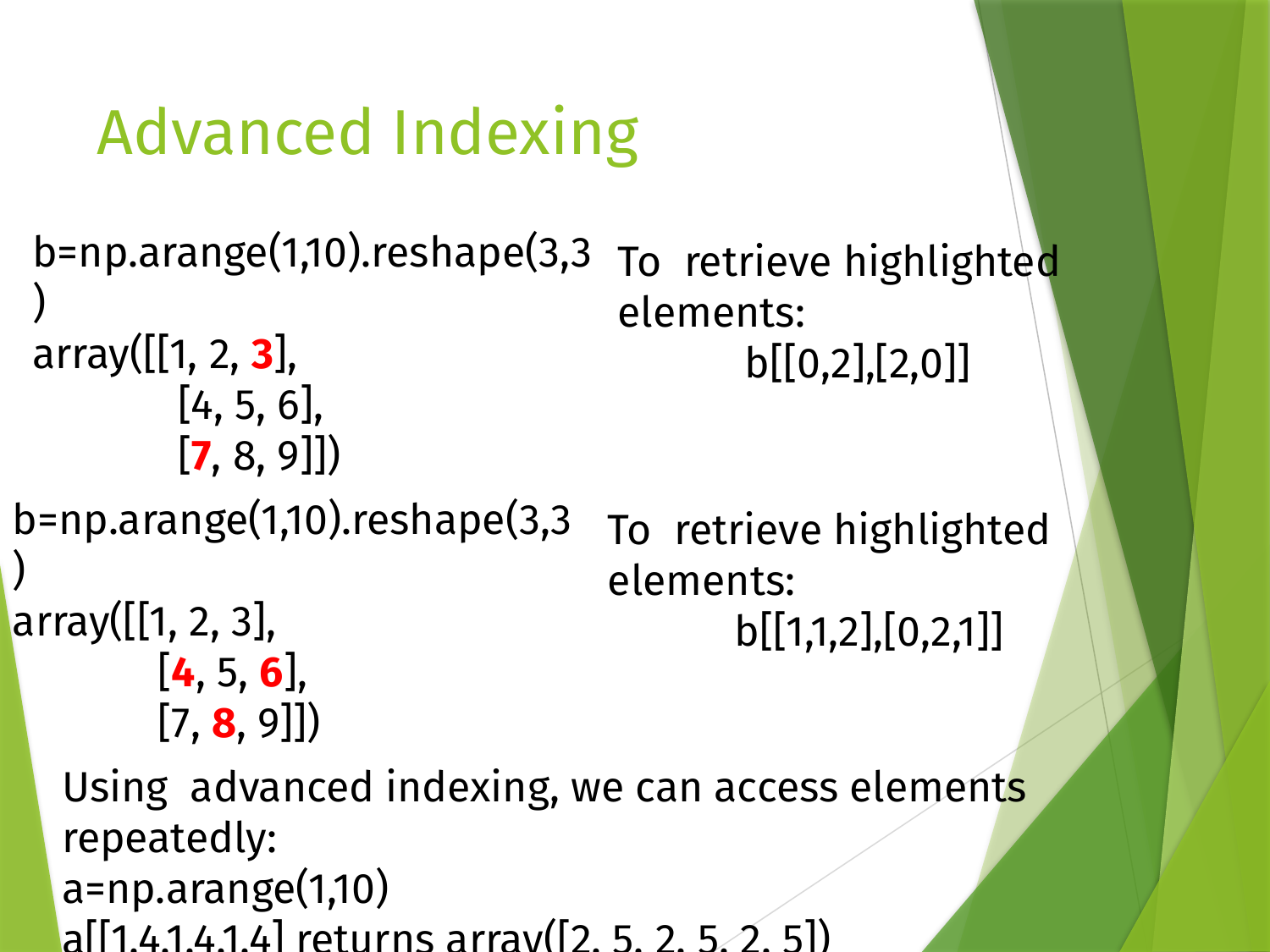

# Advanced Indexing
b=np.arange(1,10).reshape(3,3)
array([[1, 2, 3],
             [4, 5, 6],
             [7, 8, 9]])

To  retrieve highlighted elements:
	b[[0,2],[2,0]]
b=np.arange(1,10).reshape(3,3)
array([[1, 2, 3],
             [4, 5, 6],
             [7, 8, 9]])
To  retrieve highlighted elements:
	b[[1,1,2],[0,2,1]]
Using  advanced indexing, we can access elements repeatedly:
a=np.arange(1,10)
a[[1,4,1,4,1,4] returns array([2, 5, 2, 5, 2, 5])